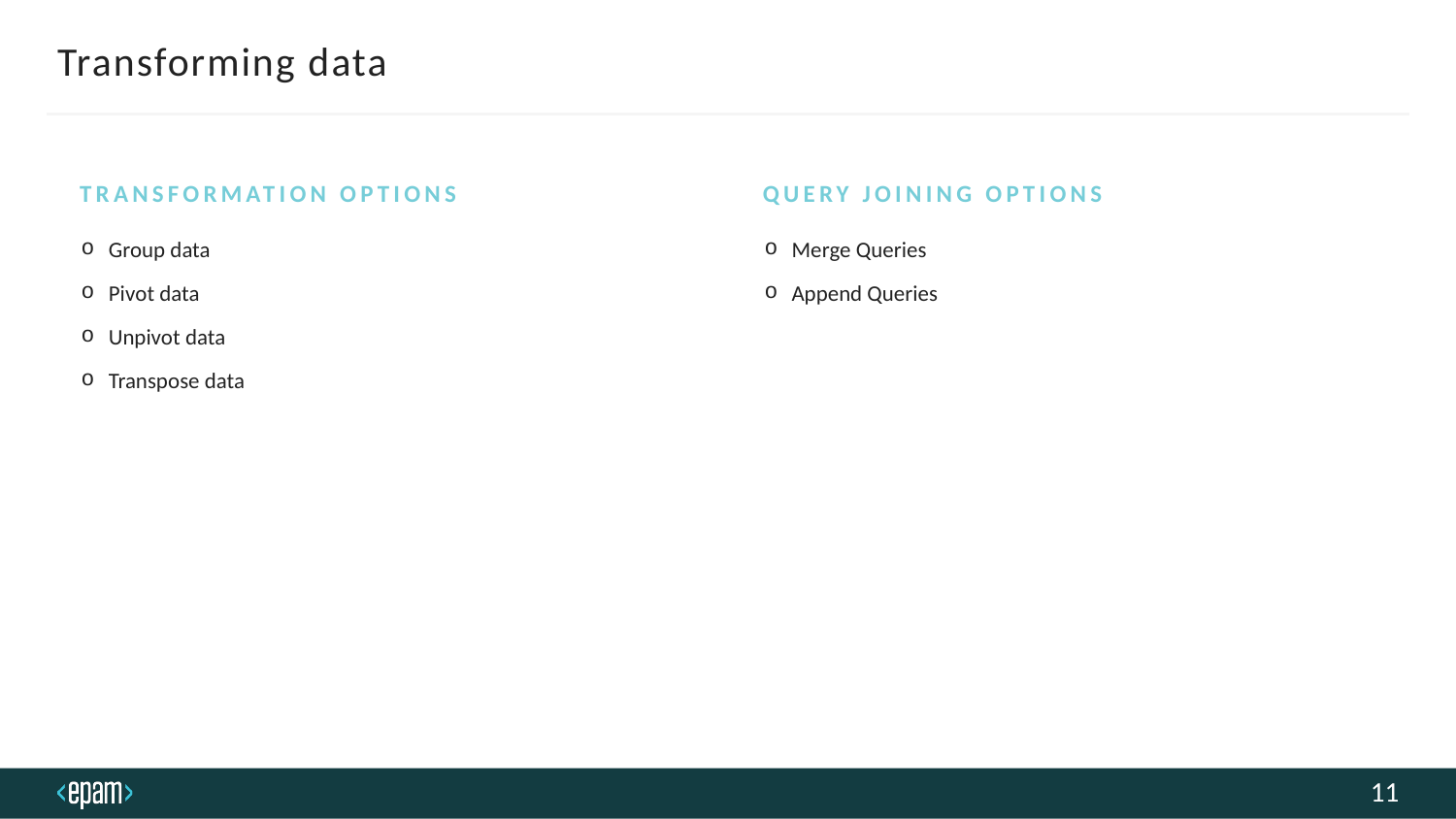

# Transforming data
Transformation options
Query Joining options
Group data
Pivot data
Unpivot data
Transpose data

Merge Queries
Append Queries

11